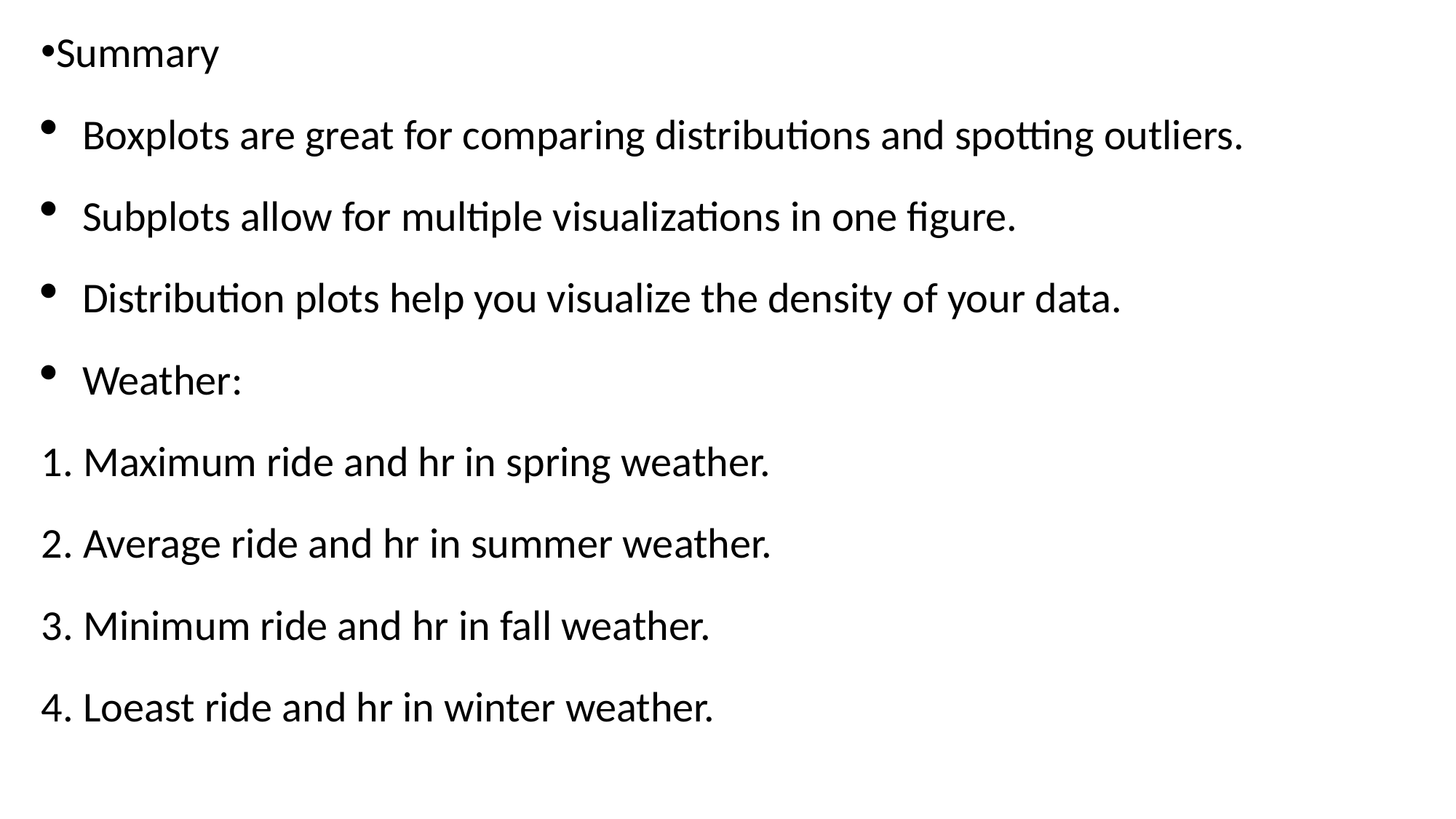

Summary
Boxplots are great for comparing distributions and spotting outliers.
Subplots allow for multiple visualizations in one figure.
Distribution plots help you visualize the density of your data.
Weather:
1. Maximum ride and hr in spring weather.
2. Average ride and hr in summer weather.
3. Minimum ride and hr in fall weather.
4. Loeast ride and hr in winter weather.